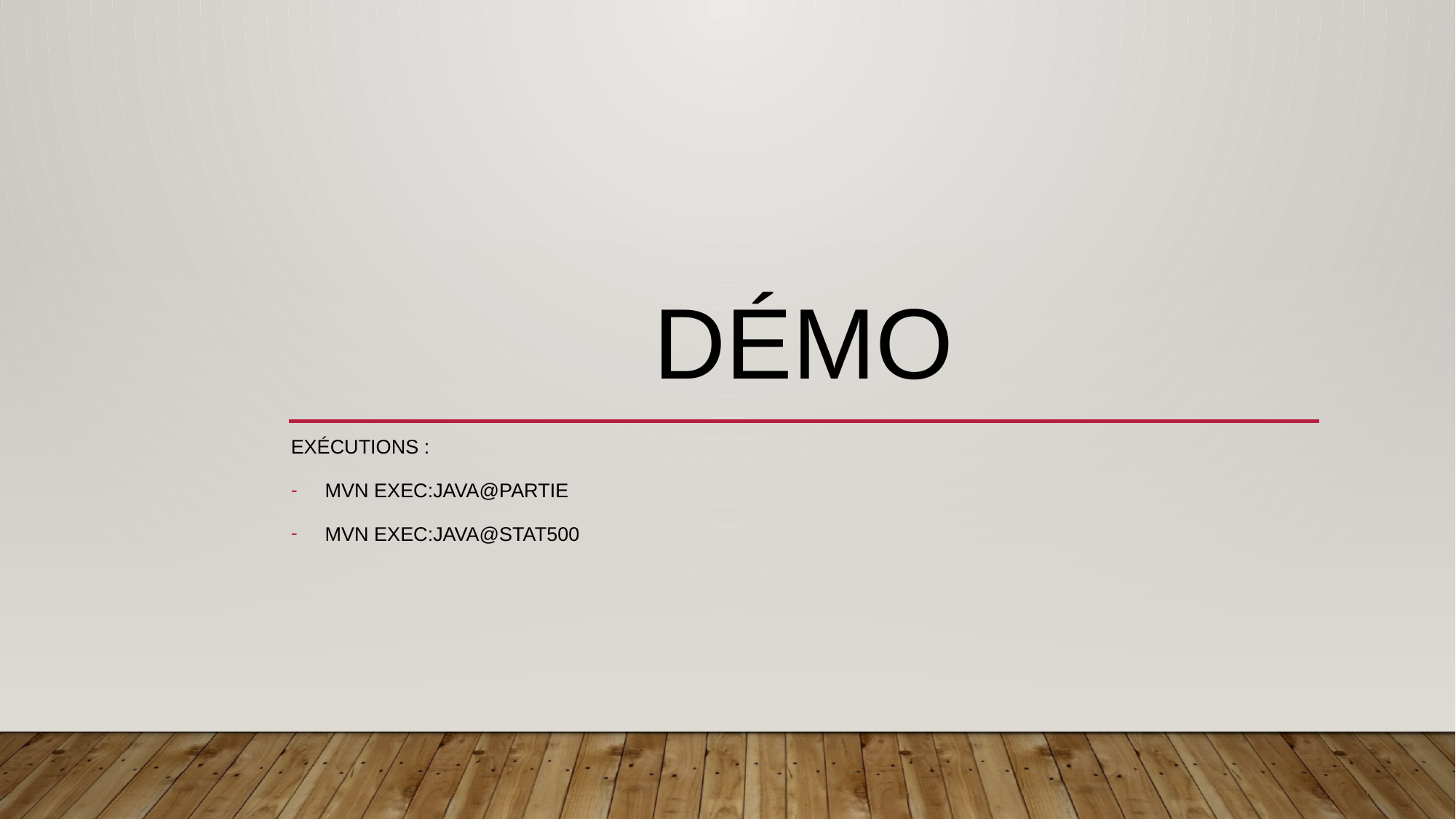

# Démo
Exécutions :
Mvn exec:java@partie
Mvn exec:java@stat500